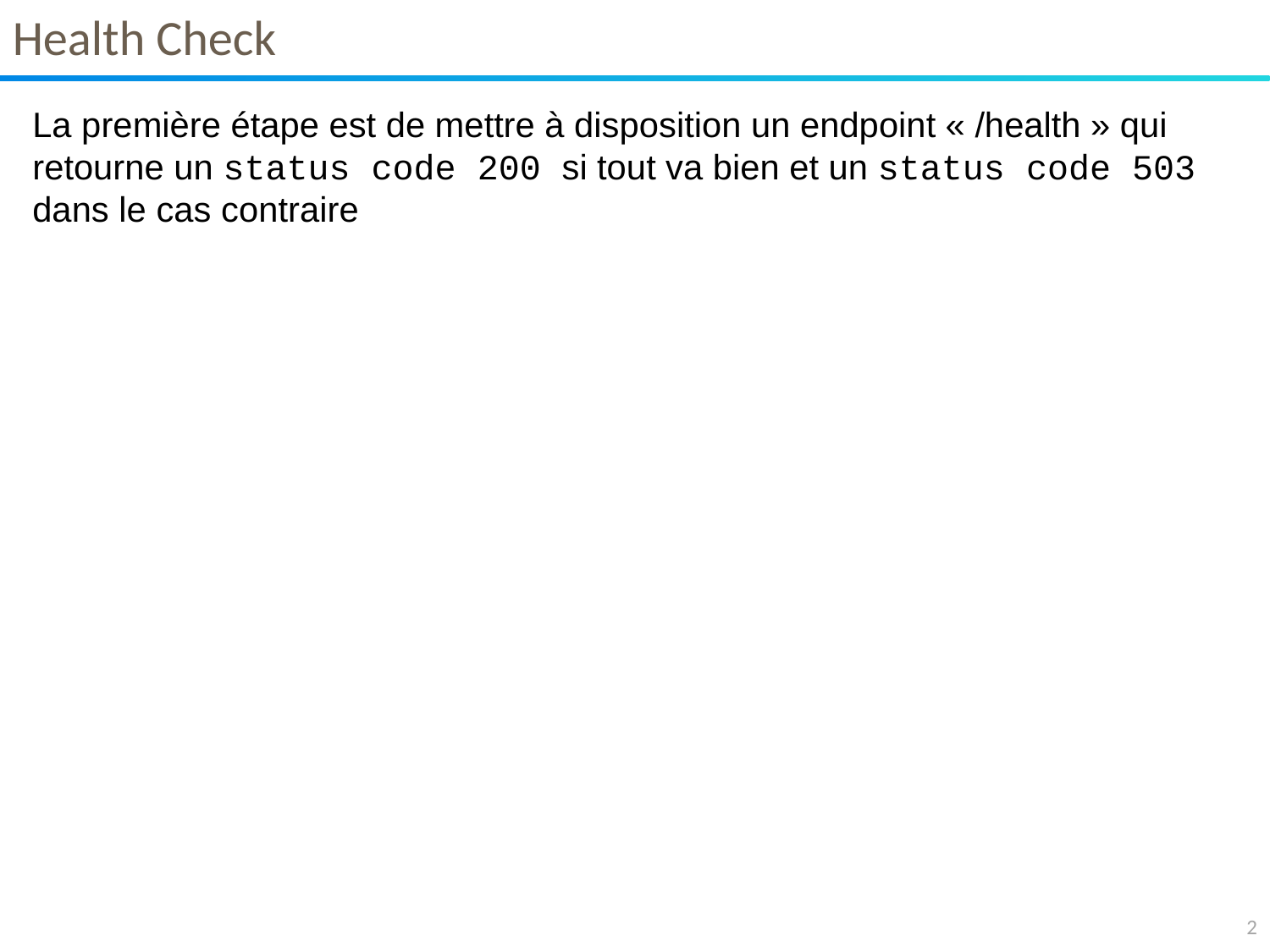

Health Check
La première étape est de mettre à disposition un endpoint « /health » qui retourne un status code 200 si tout va bien et un status code 503 dans le cas contraire